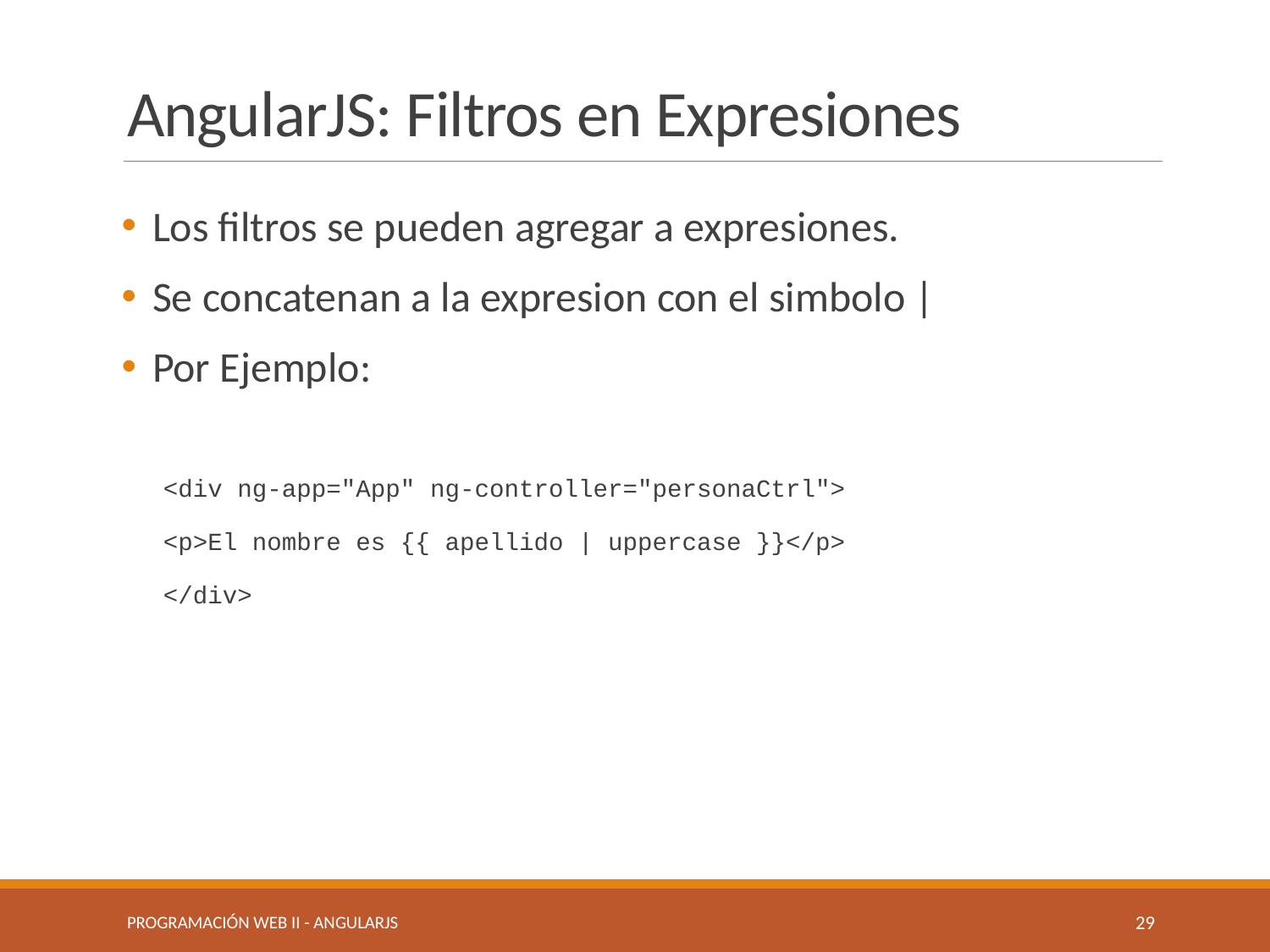

# AngularJS: Filtros en Expresiones
Los filtros se pueden agregar a expresiones.
Se concatenan a la expresion con el simbolo |
Por Ejemplo:

<div ng-app="App" ng-controller="personaCtrl">
<p>El nombre es {{ apellido | uppercase }}</p>
</div>

Programación Web II - angularjs
29